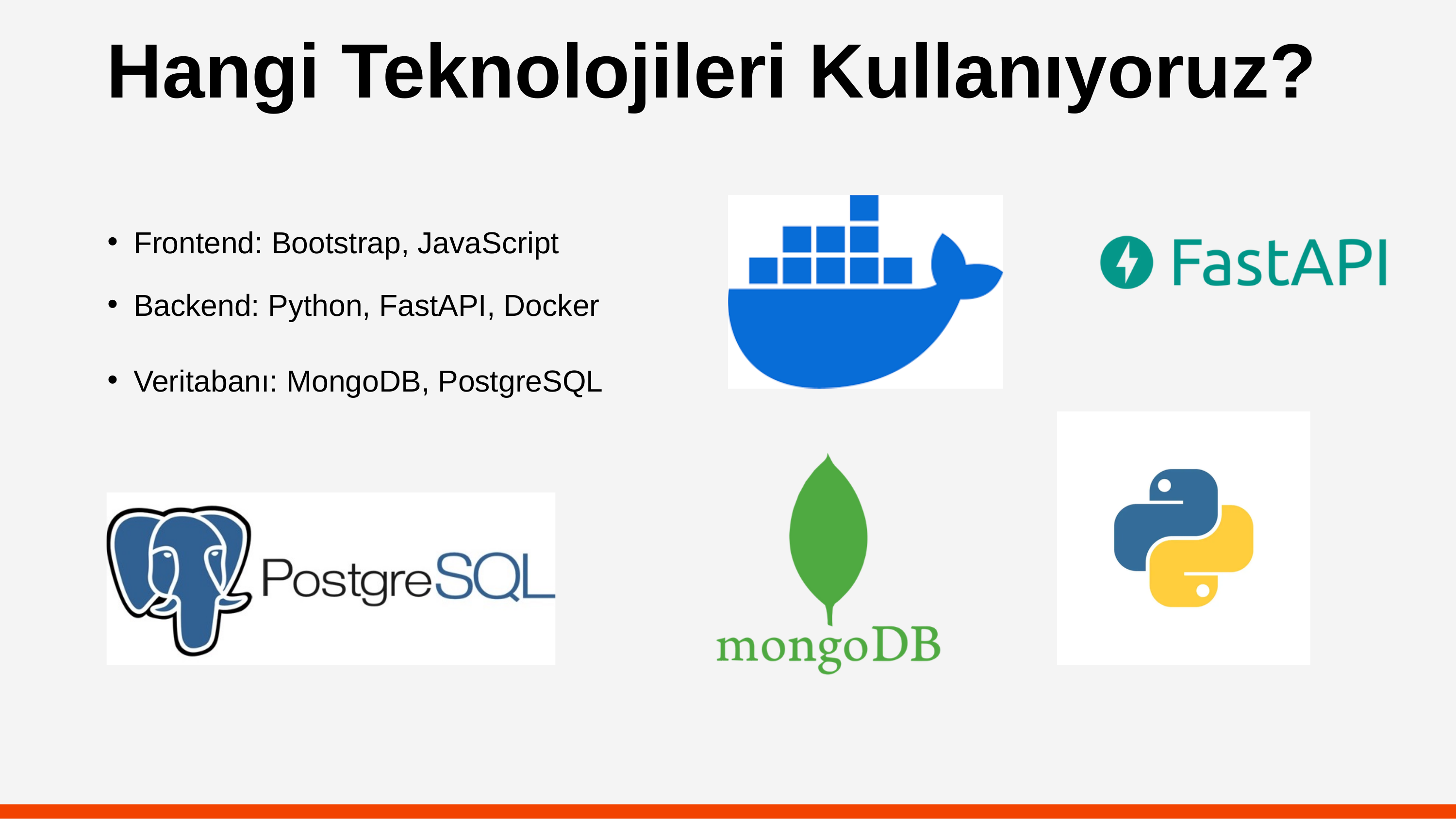

Hangi Teknolojileri Kullanıyoruz?

Frontend: Bootstrap, JavaScript
Backend: Python, FastAPI, Docker
Veritabanı: MongoDB, PostgreSQL